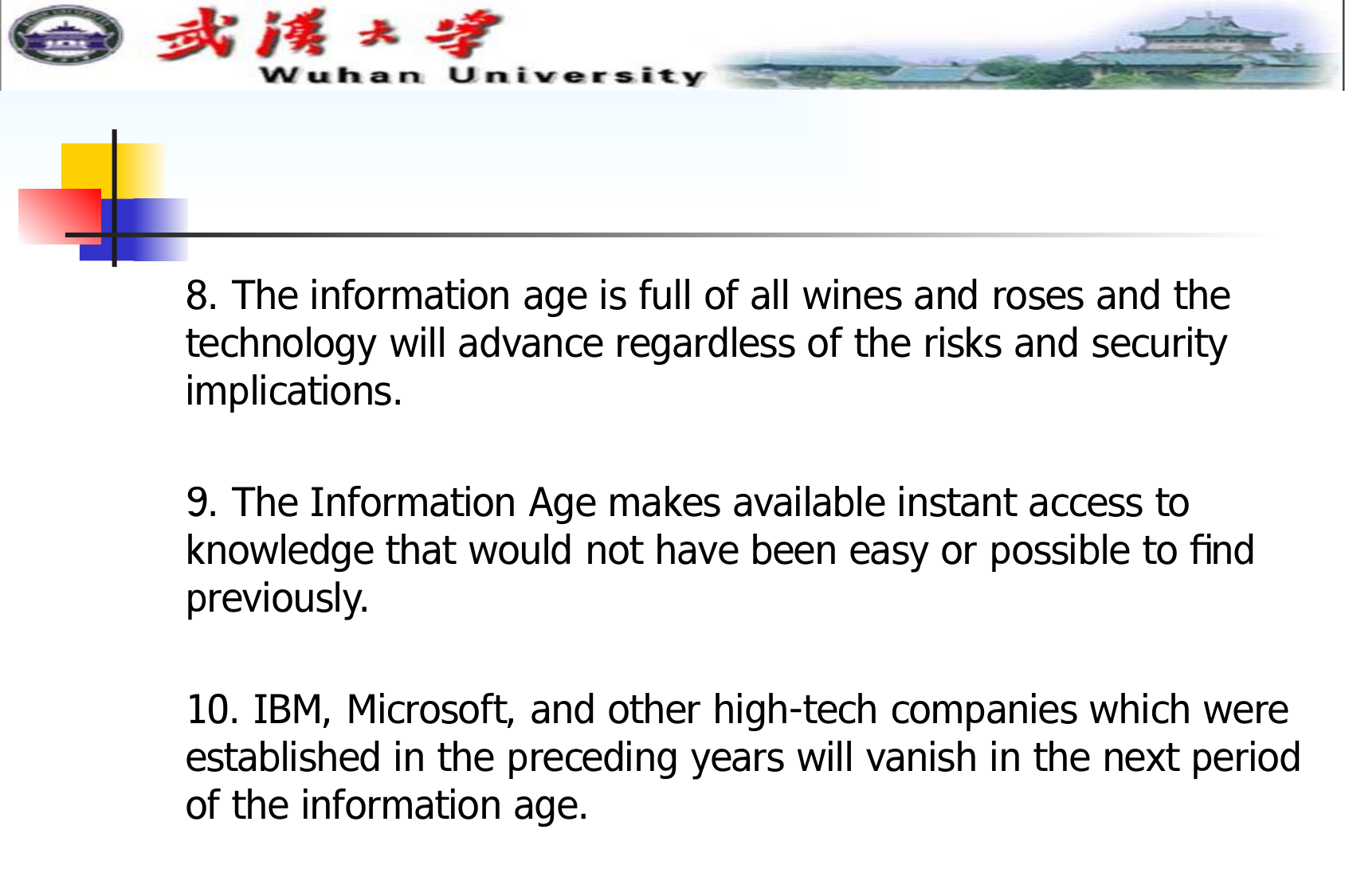

#
8. The information age is full of all wines and roses and the technology will advance regardless of the risks and security implications.

9. The Information Age makes available instant access to knowledge that would not have been easy or possible to find previously.

10. IBM, Microsoft, and other high-tech companies which were established in the preceding years will vanish in the next period of the information age.

43